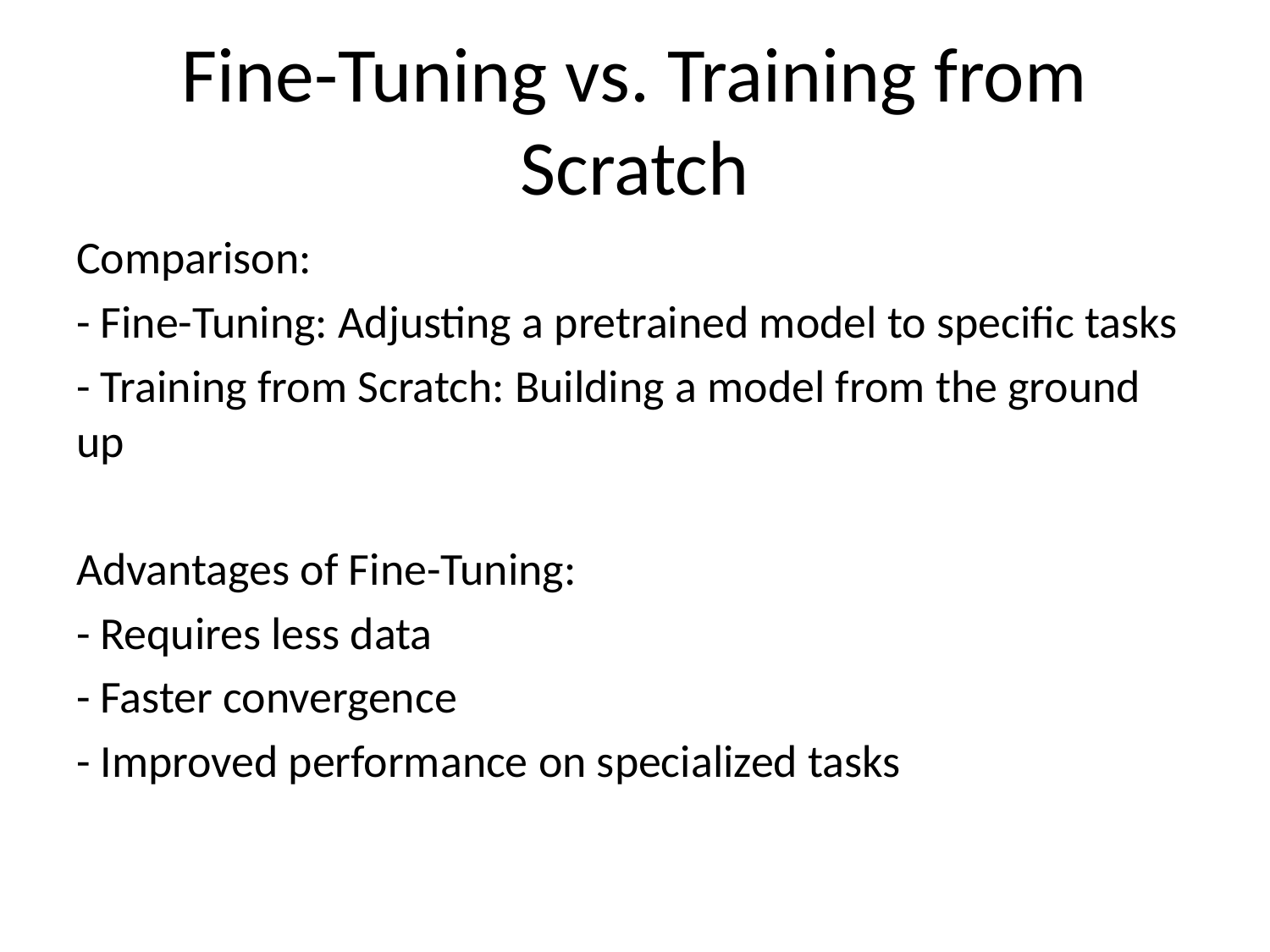

# Fine-Tuning vs. Training from Scratch
Comparison:
- Fine-Tuning: Adjusting a pretrained model to specific tasks
- Training from Scratch: Building a model from the ground up

Advantages of Fine-Tuning:
- Requires less data
- Faster convergence
- Improved performance on specialized tasks